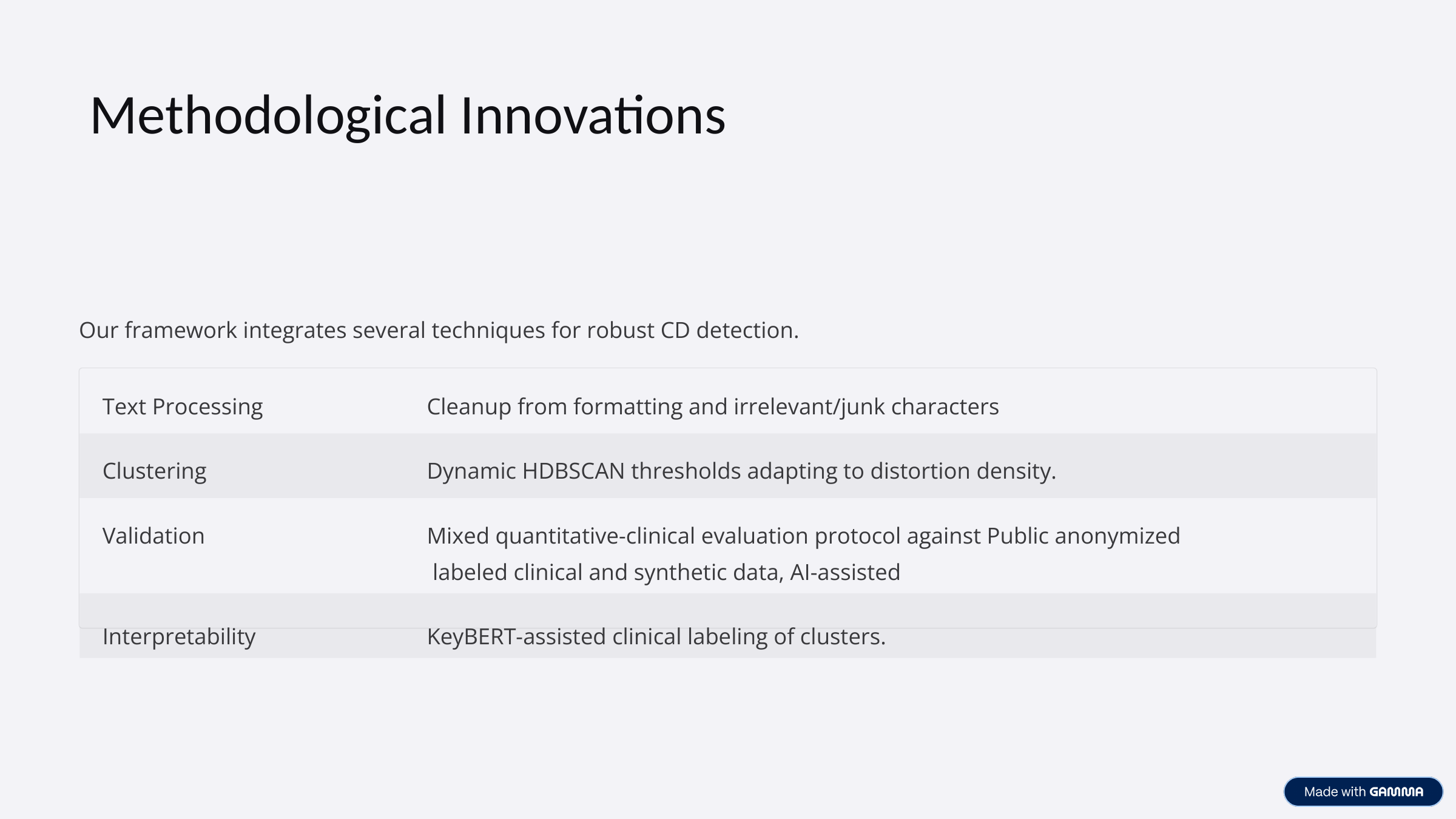

Methodological Innovations
Our framework integrates several techniques for robust CD detection.

Text Processing
Cleanup from formatting and irrelevant/junk characters

Clustering
Dynamic HDBSCAN thresholds adapting to distortion density.

Validation
Mixed quantitative-clinical evaluation protocol against Public anonymized
 labeled clinical and synthetic data, AI-assisted

Interpretability

KeyBERT-assisted clinical labeling of clusters.